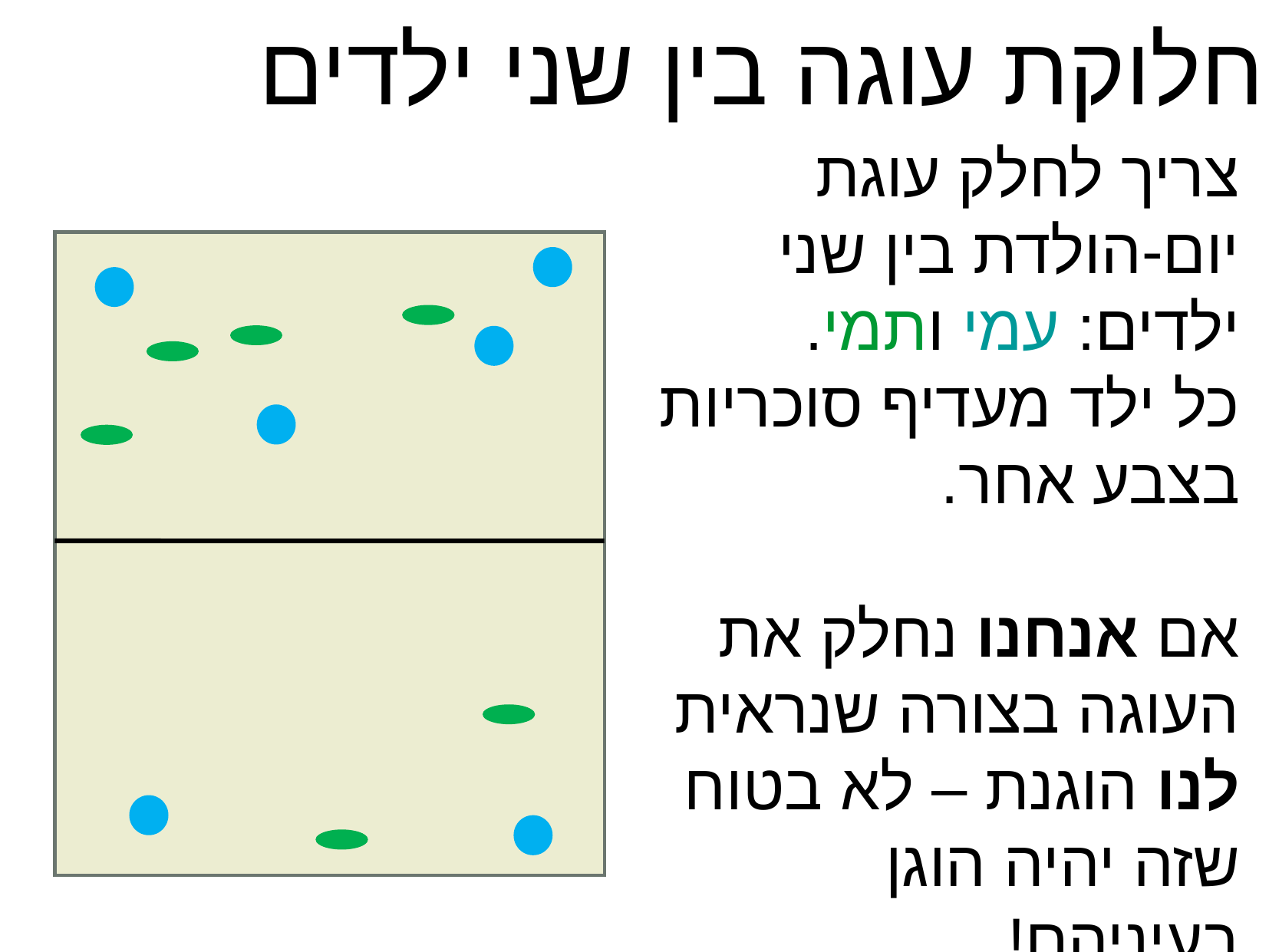

חלוקת עוגה בין שני ילדים
צריך לחלק עוגת יום-הולדת בין שני ילדים: עמי ותמי.
כל ילד מעדיף סוכריות בצבע אחר.

אם אנחנו נחלק את העוגה בצורה שנראית לנו הוגנת – לא בטוח שזה יהיה הוגן בעיניהם!